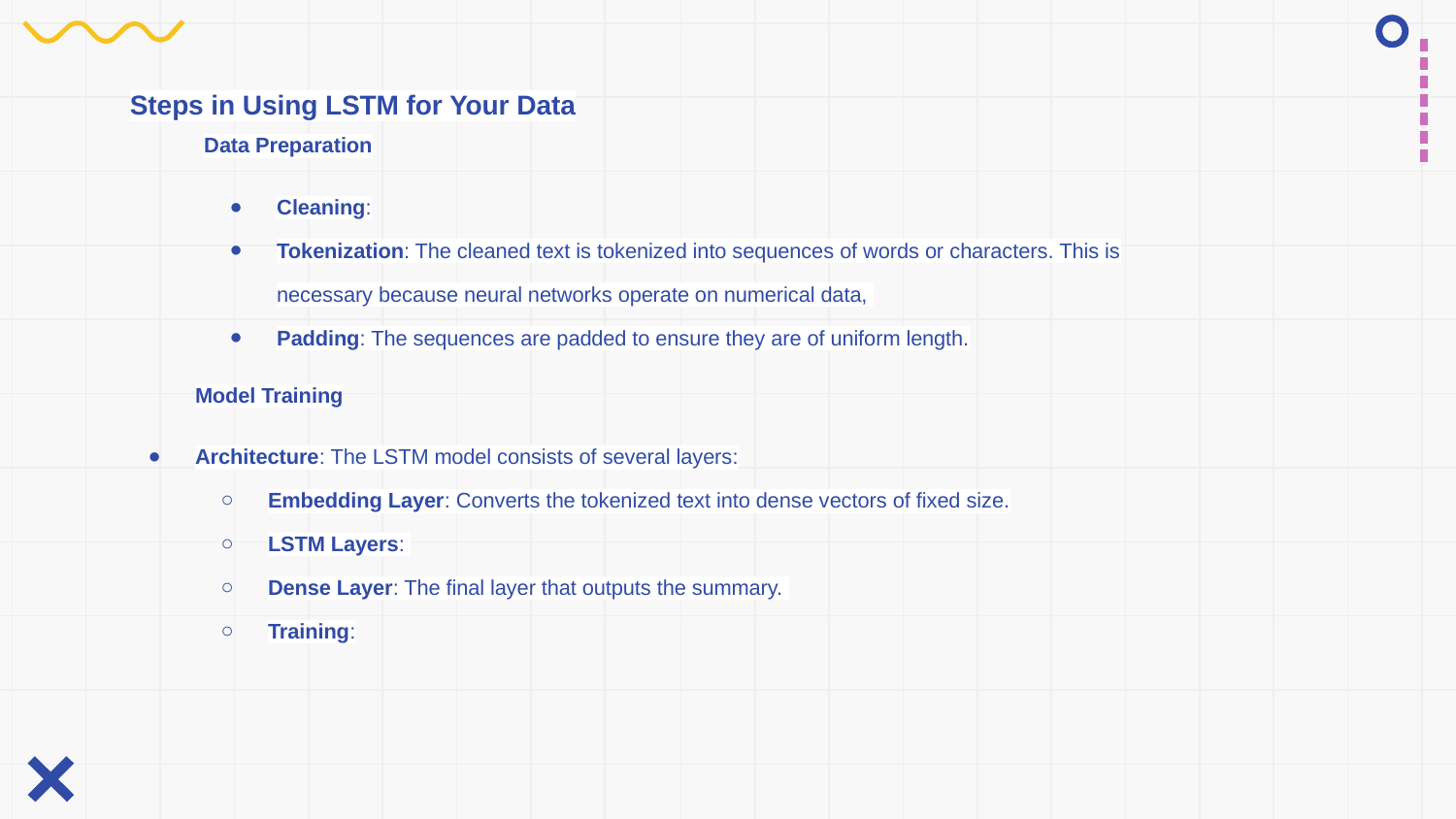

Steps in Using LSTM for Your Data
Data Preparation
Cleaning:
Tokenization: The cleaned text is tokenized into sequences of words or characters. This is necessary because neural networks operate on numerical data,
Padding: The sequences are padded to ensure they are of uniform length.
Model Training
Architecture: The LSTM model consists of several layers:
Embedding Layer: Converts the tokenized text into dense vectors of fixed size.
LSTM Layers:
Dense Layer: The final layer that outputs the summary.
Training: